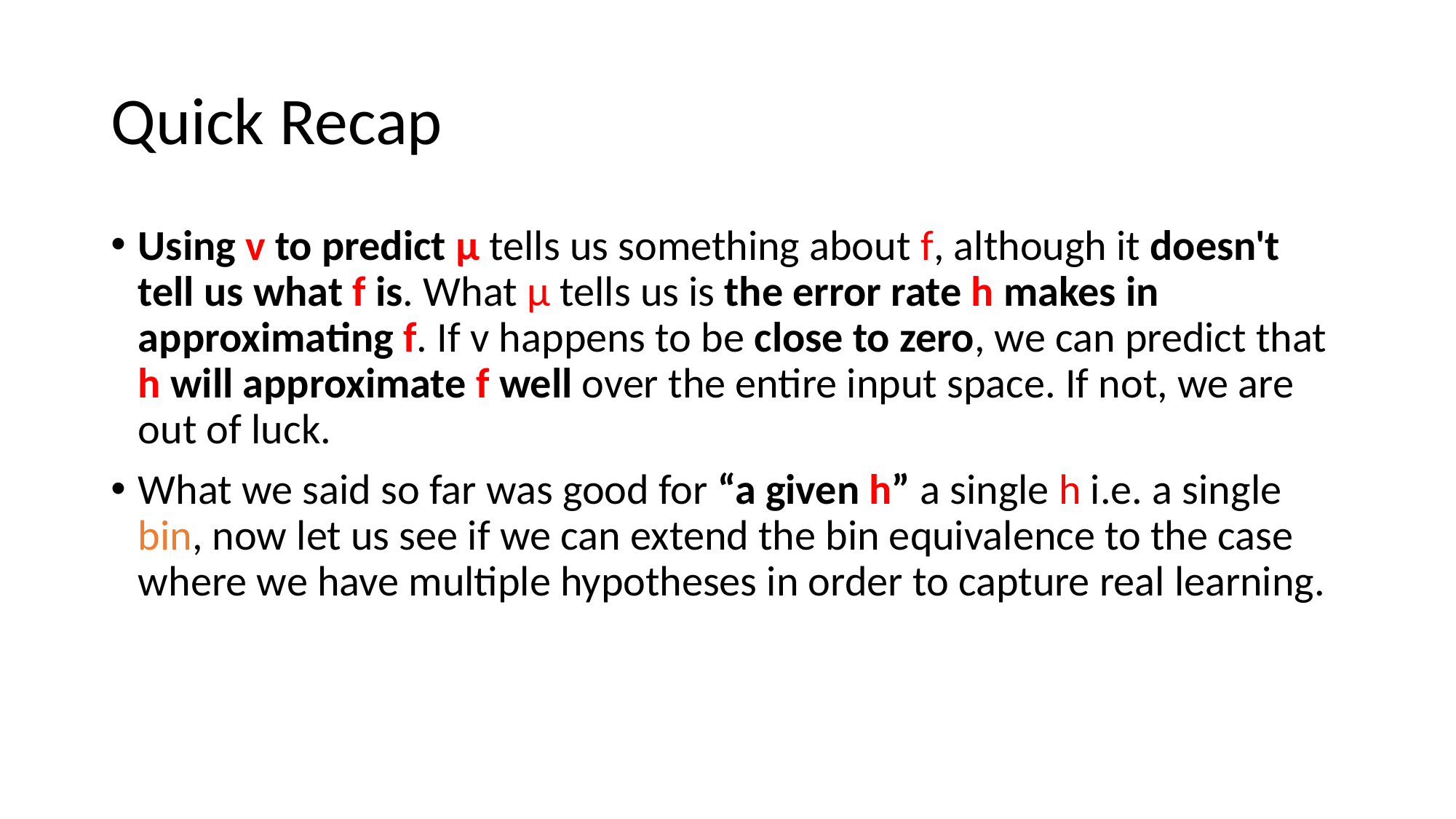

# Quick Recap
Using v to predict µ tells us something about f, although it doesn't tell us what f is. What µ tells us is the error rate h makes in approximating f. If v happens to be close to zero, we can predict that h will approximate f well over the entire input space. If not, we are out of luck.
What we said so far was good for “a given h” a single h i.e. a single bin, now let us see if we can extend the bin equivalence to the case where we have multiple hypotheses in order to capture real learning.